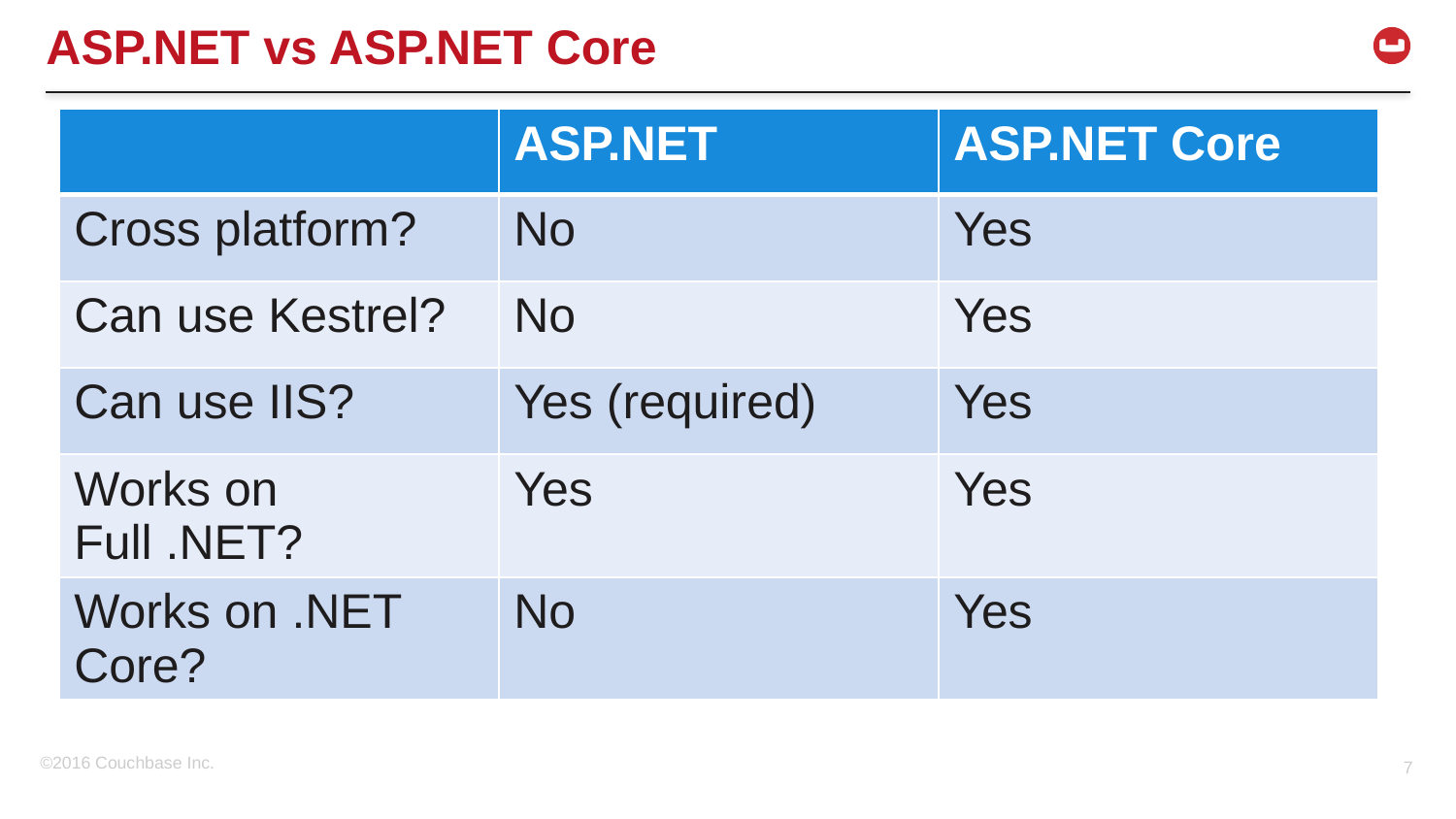

# ASP.NET vs ASP.NET Core
|  | ASP.NET | ASP.NET Core |
| --- | --- | --- |
| Cross platform? | No | Yes |
| Can use Kestrel? | No | Yes |
| Can use IIS? | Yes (required) | Yes |
| Works on Full .NET? | Yes | Yes |
| Works on .NET Core? | No | Yes |